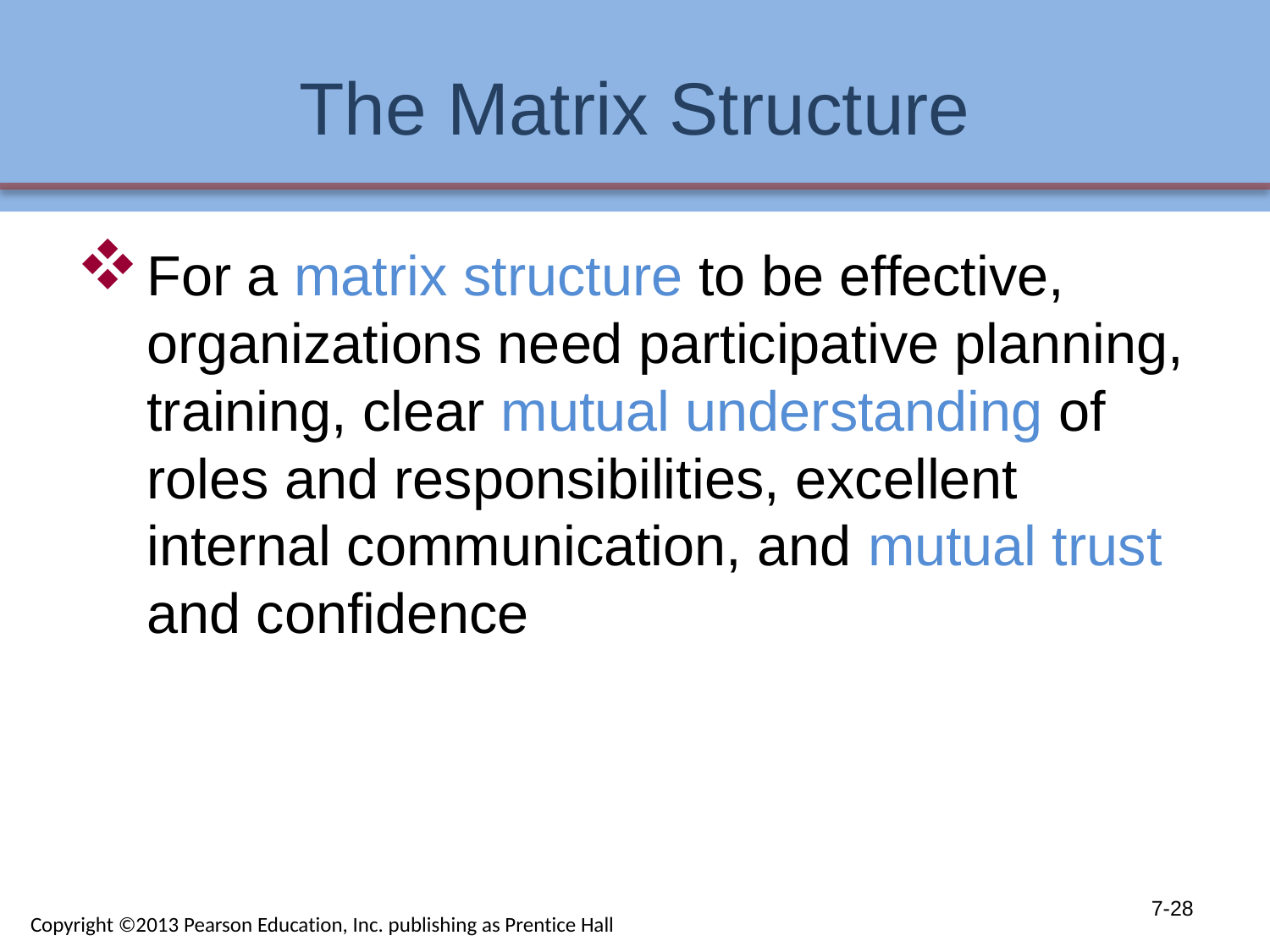

# The Matrix Structure
For a matrix structure to be effective, organizations need participative planning, training, clear mutual understanding of roles and responsibilities, excellent internal communication, and mutual trust and confidence
7-28
Copyright ©2013 Pearson Education, Inc. publishing as Prentice Hall